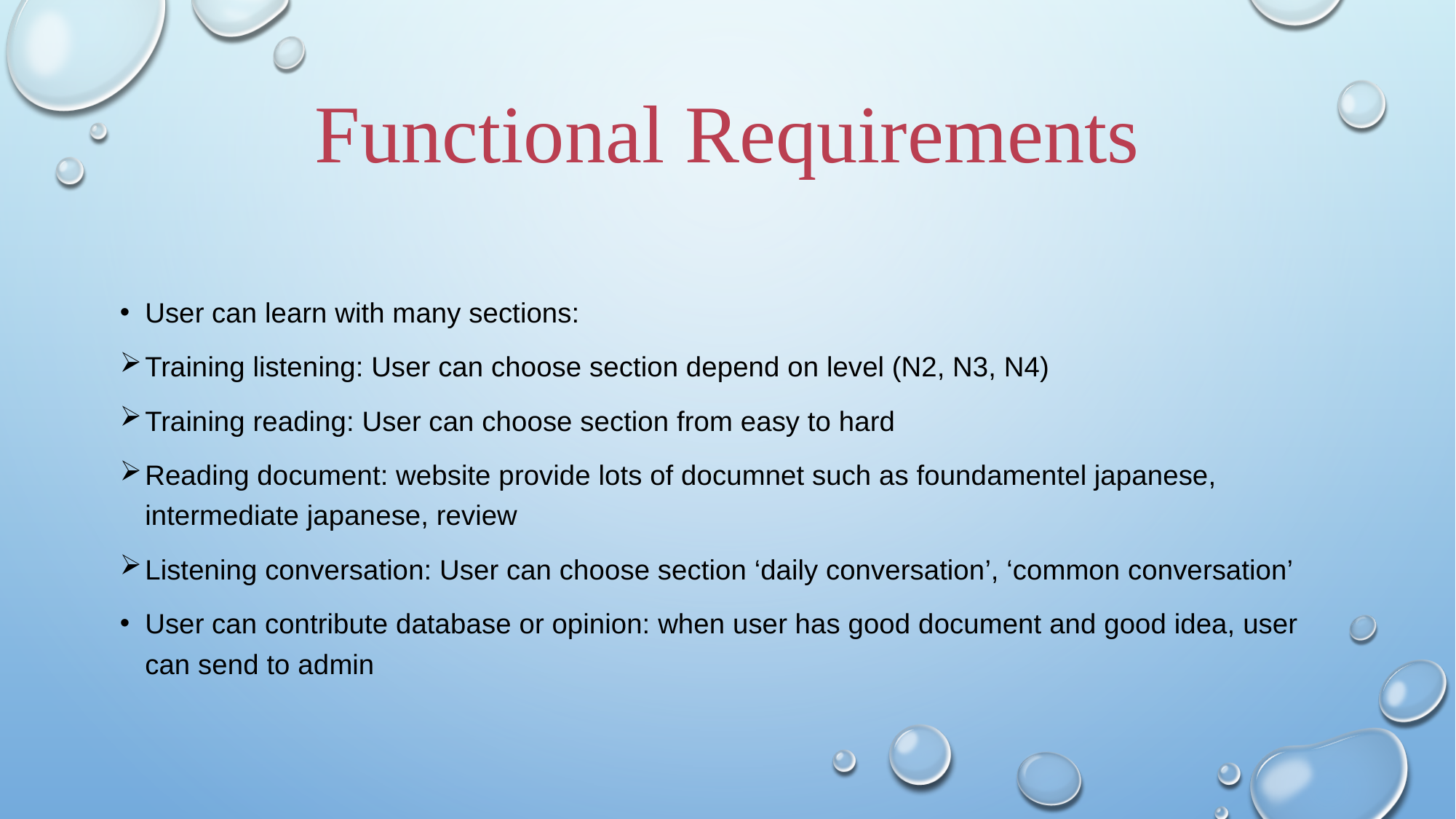

# Functional Requirements
User can learn with many sections:
Training listening: User can choose section depend on level (N2, N3, N4)
Training reading: User can choose section from easy to hard
Reading document: website provide lots of documnet such as foundamentel japanese, intermediate japanese, review
Listening conversation: User can choose section ‘daily conversation’, ‘common conversation’
User can contribute database or opinion: when user has good document and good idea, user can send to admin